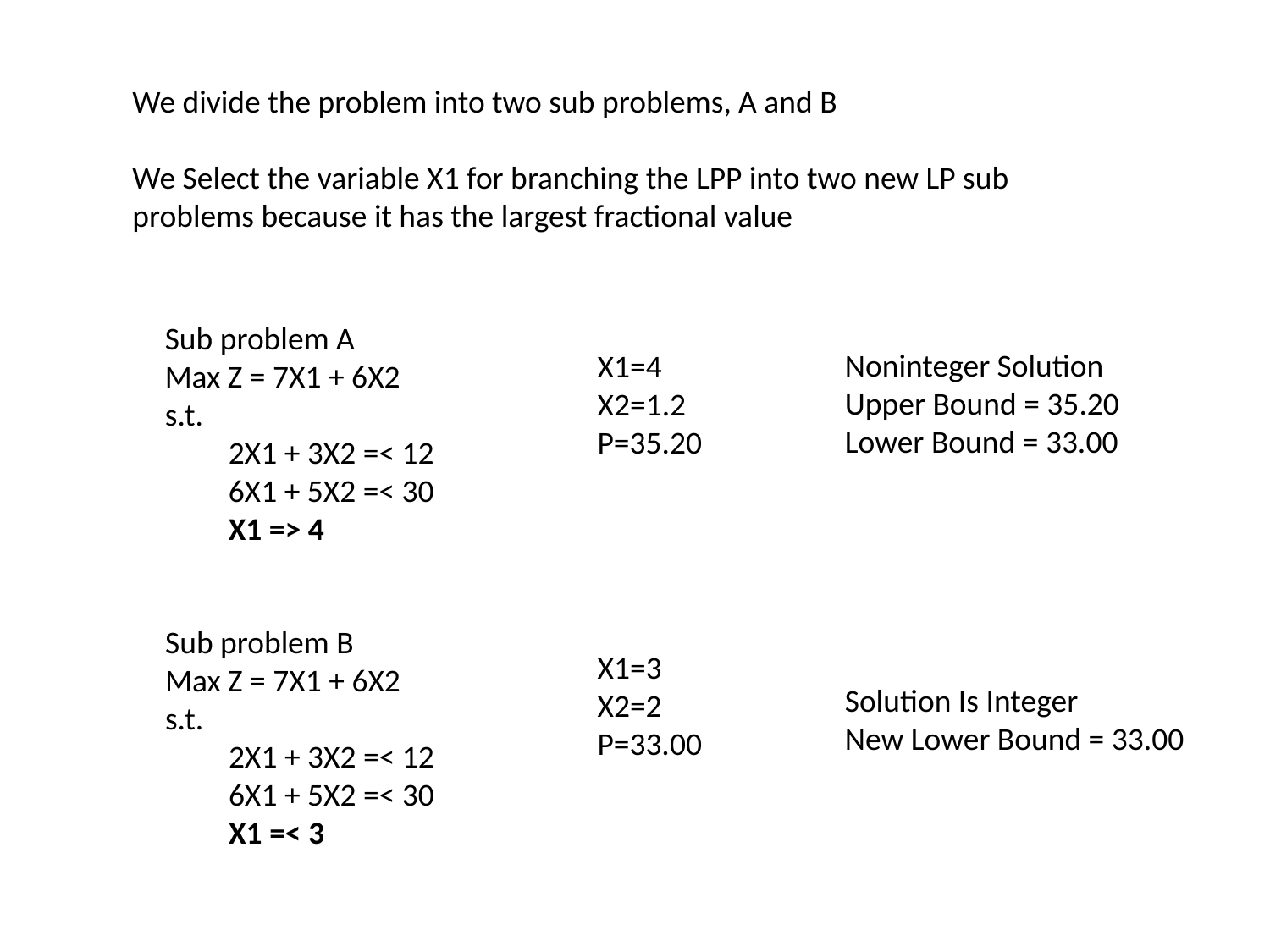

We divide the problem into two sub problems, A and B

We Select the variable X1 for branching the LPP into two new LP sub problems because it has the largest fractional value
Sub problem A
Max Z = 7X1 + 6X2
s.t.
2X1 + 3X2 =< 12
6X1 + 5X2 =< 30
X1 => 4

Noninteger Solution
Upper Bound = 35.20
Lower Bound = 33.00
X1=4
X2=1.2
P=35.20
Sub problem B
Max Z = 7X1 + 6X2
s.t.
2X1 + 3X2 =< 12
6X1 + 5X2 =< 30
X1 =< 3
X1=3
X2=2
P=33.00
Solution Is Integer
New Lower Bound = 33.00